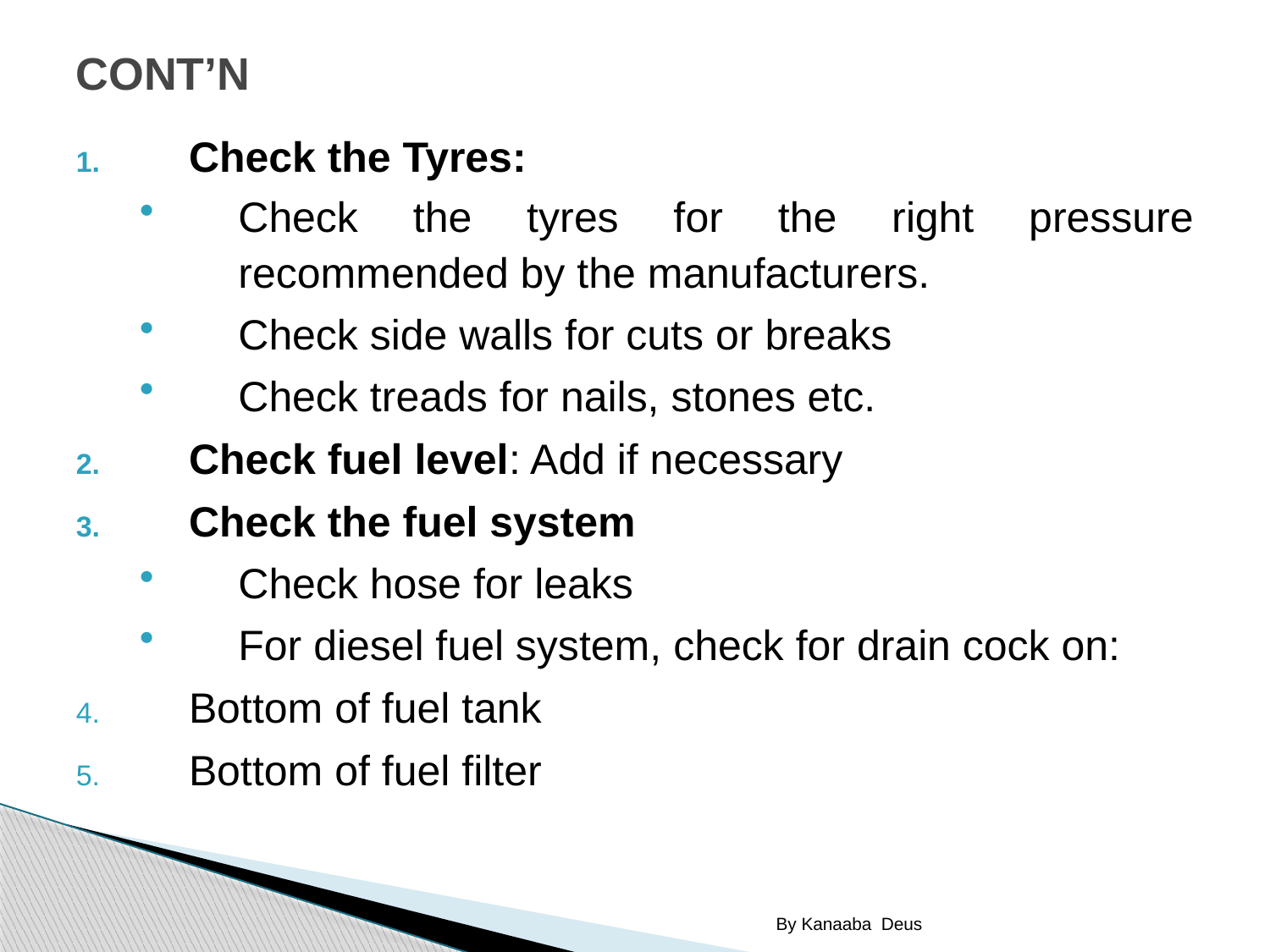

# CONT’N
Check the Tyres:
Check the tyres for the right pressure recommended by the manufacturers.
Check side walls for cuts or breaks
Check treads for nails, stones etc.
Check fuel level: Add if necessary
Check the fuel system
Check hose for leaks
For diesel fuel system, check for drain cock on:
Bottom of fuel tank
Bottom of fuel filter

By Kanaaba  Deus